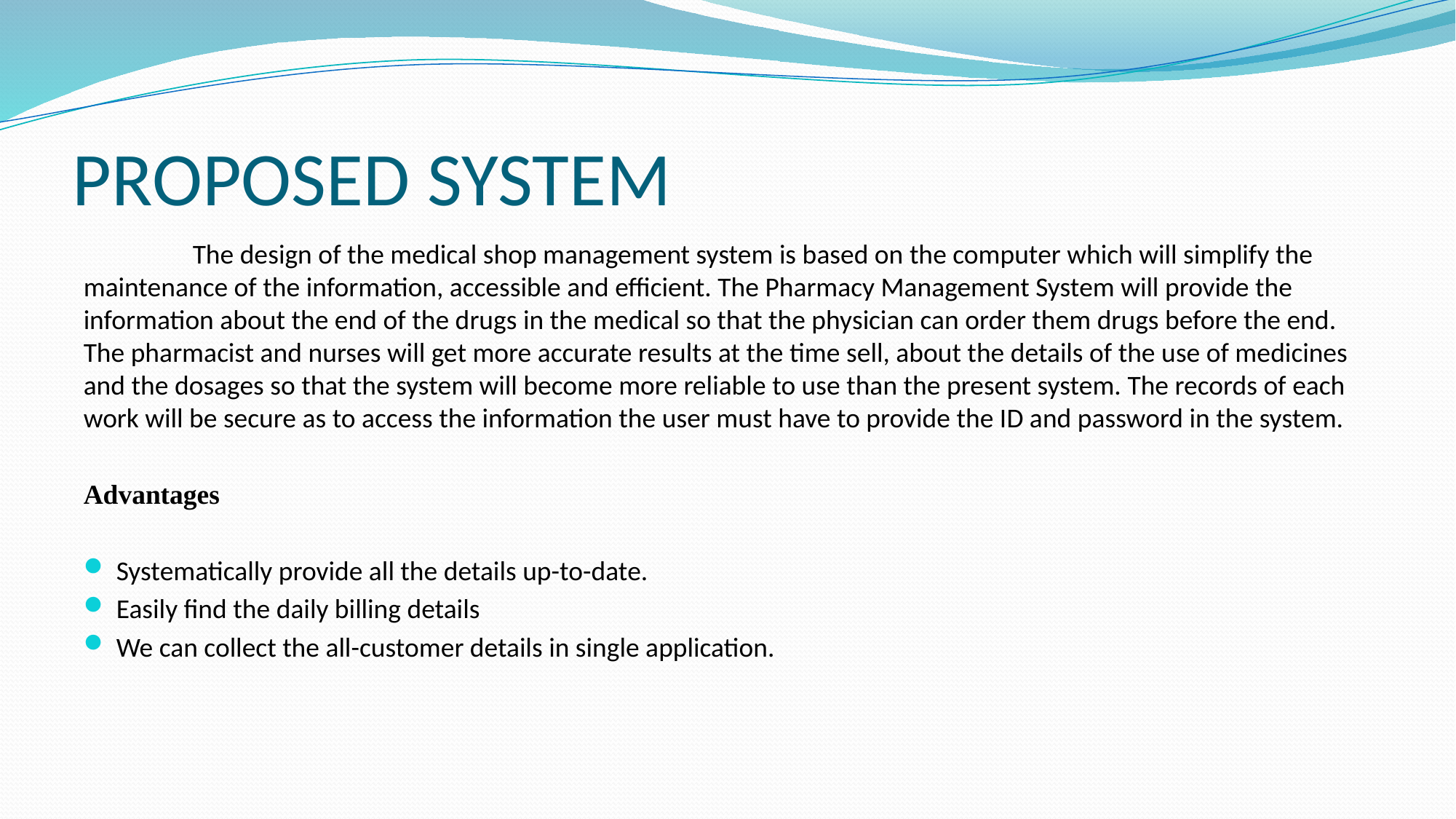

# PROPOSED SYSTEM
	The design of the medical shop management system is based on the computer which will simplify the maintenance of the information, accessible and efficient. The Pharmacy Management System will provide the information about the end of the drugs in the medical so that the physician can order them drugs before the end. The pharmacist and nurses will get more accurate results at the time sell, about the details of the use of medicines and the dosages so that the system will become more reliable to use than the present system. The records of each work will be secure as to access the information the user must have to provide the ID and password in the system.

Advantages

Systematically provide all the details up-to-date.
Easily find the daily billing details
We can collect the all-customer details in single application.